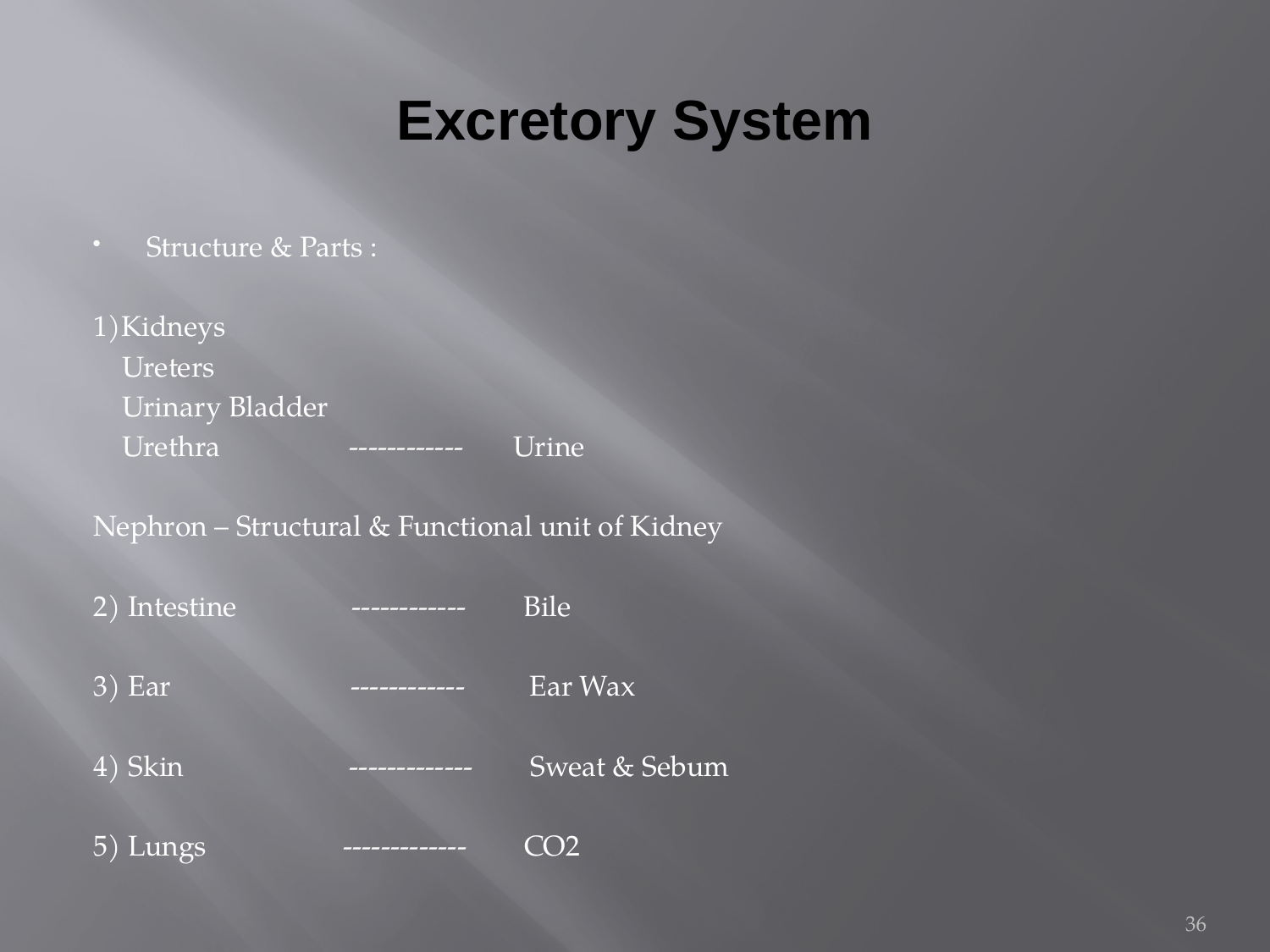

# Excretory System
Structure & Parts :

1)Kidneys
    Ureters
    Urinary Bladder
    Urethra                  ------------       Urine

Nephron – Structural & Functional unit of Kidney

2) Intestine                ------------        Bile

3) Ear                         ------------         Ear Wax

4) Skin                       -------------        Sweat & Sebum

5) Lungs                   -------------        CO2
36